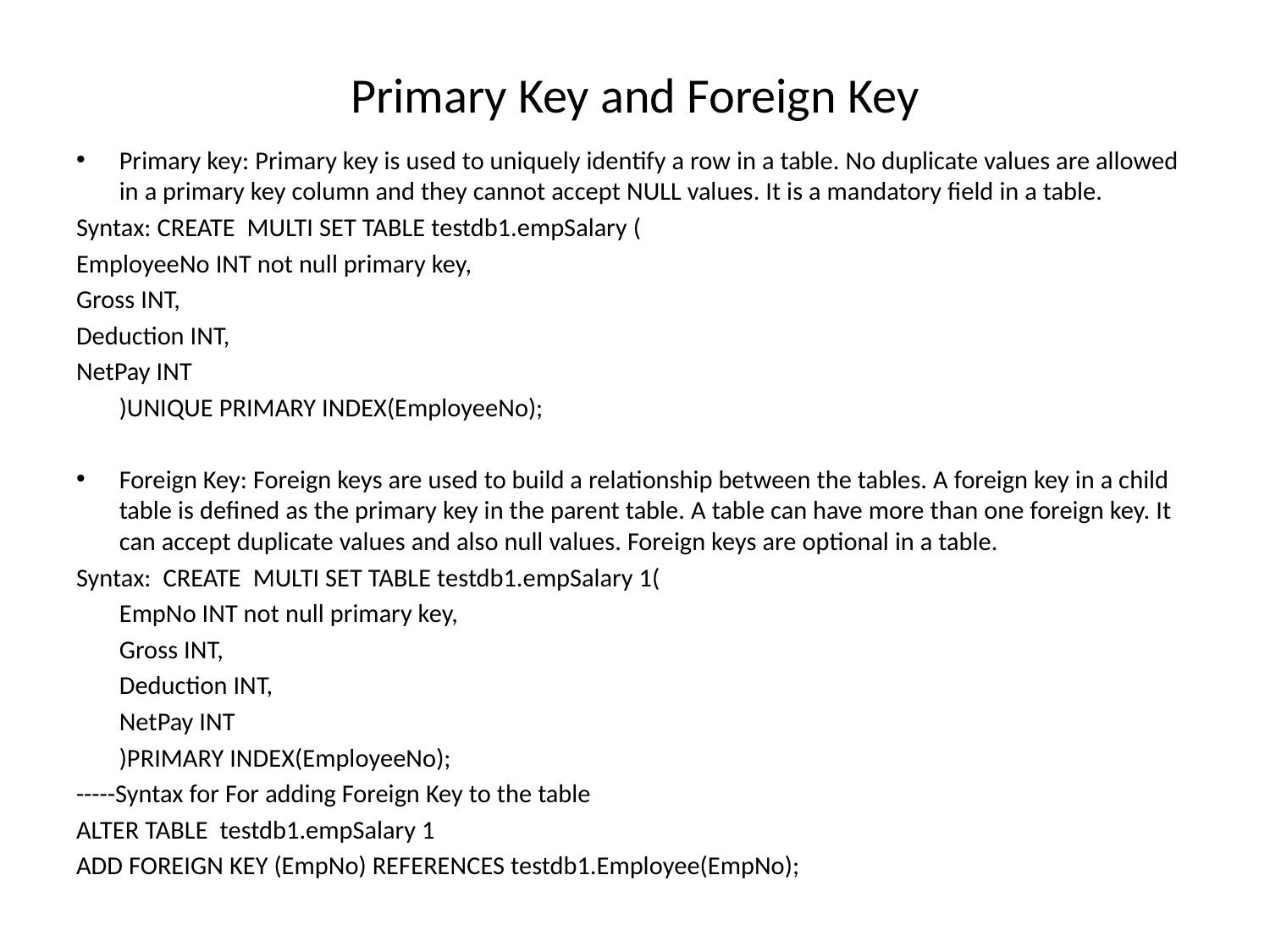

# Primary Key and Foreign Key
Primary key: Primary key is used to uniquely identify a row in a table. No duplicate values are allowed in a primary key column and they cannot accept NULL values. It is a mandatory field in a table.
Syntax: CREATE  MULTI SET TABLE testdb1.empSalary (
EmployeeNo INT not null primary key,
Gross INT,
Deduction INT,
NetPay INT
		)UNIQUE PRIMARY INDEX(EmployeeNo);

Foreign Key: Foreign keys are used to build a relationship between the tables. A foreign key in a child table is defined as the primary key in the parent table. A table can have more than one foreign key. It can accept duplicate values and also null values. Foreign keys are optional in a table.
Syntax:  CREATE  MULTI SET TABLE testdb1.empSalary 1(
	EmpNo INT not null primary key,
 	Gross INT,
	Deduction INT,
	NetPay INT
		)PRIMARY INDEX(EmployeeNo);
-----Syntax for For adding Foreign Key to the table
ALTER TABLE  testdb1.empSalary 1
ADD FOREIGN KEY (EmpNo) REFERENCES testdb1.Employee(EmpNo);